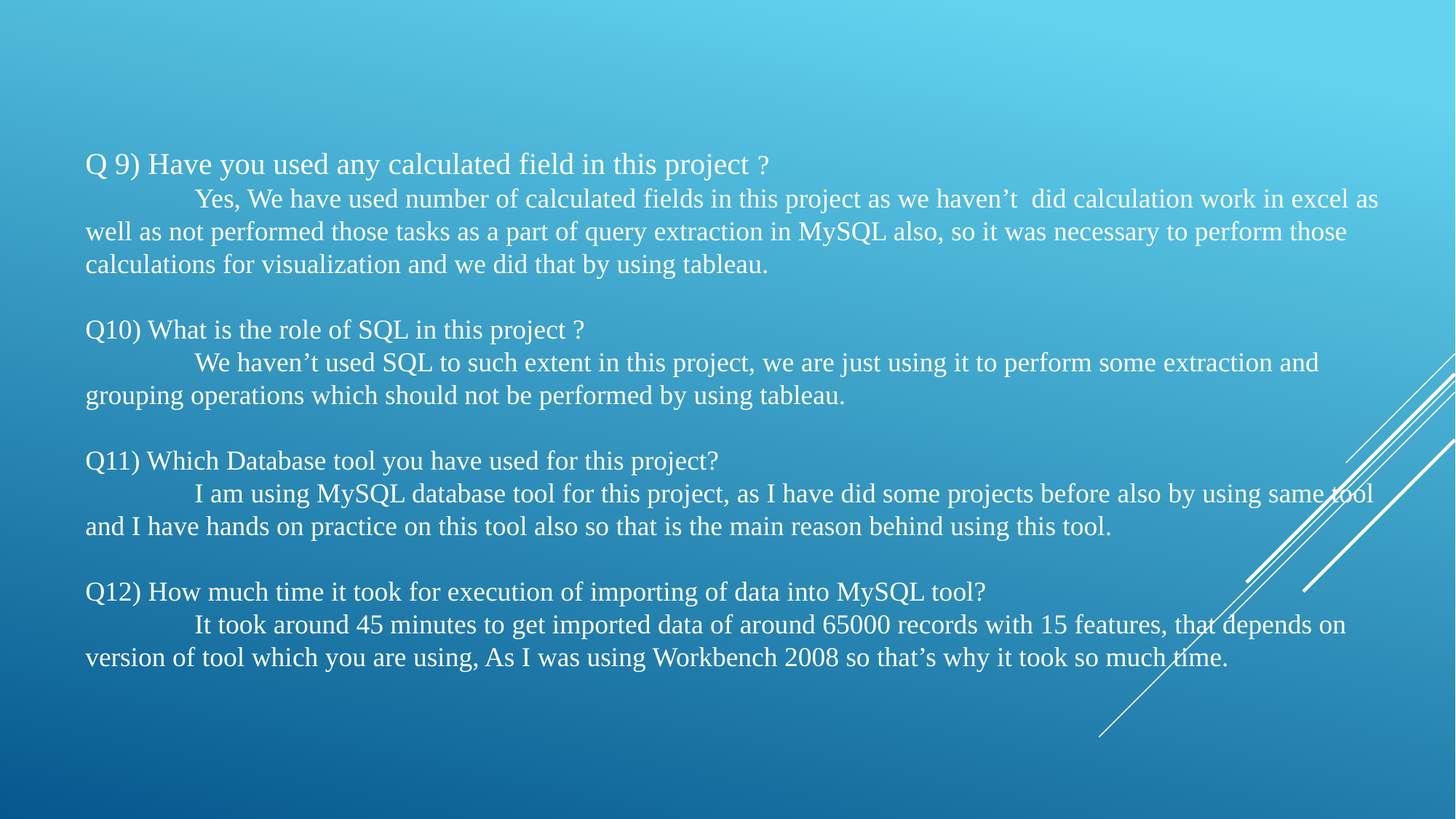

Q 9) Have you used any calculated field in this project ?
 	Yes, We have used number of calculated fields in this project as we haven’t  did calculation work in excel as well as not performed those tasks as a part of query extraction in MySQL also, so it was necessary to perform those calculations for visualization and we did that by using tableau.

Q10) What is the role of SQL in this project ?
	We haven’t used SQL to such extent in this project, we are just using it to perform some extraction and grouping operations which should not be performed by using tableau.

Q11) Which Database tool you have used for this project?
	I am using MySQL database tool for this project, as I have did some projects before also by using same tool and I have hands on practice on this tool also so that is the main reason behind using this tool.

Q12) How much time it took for execution of importing of data into MySQL tool?
	It took around 45 minutes to get imported data of around 65000 records with 15 features, that depends on version of tool which you are using, As I was using Workbench 2008 so that’s why it took so much time.